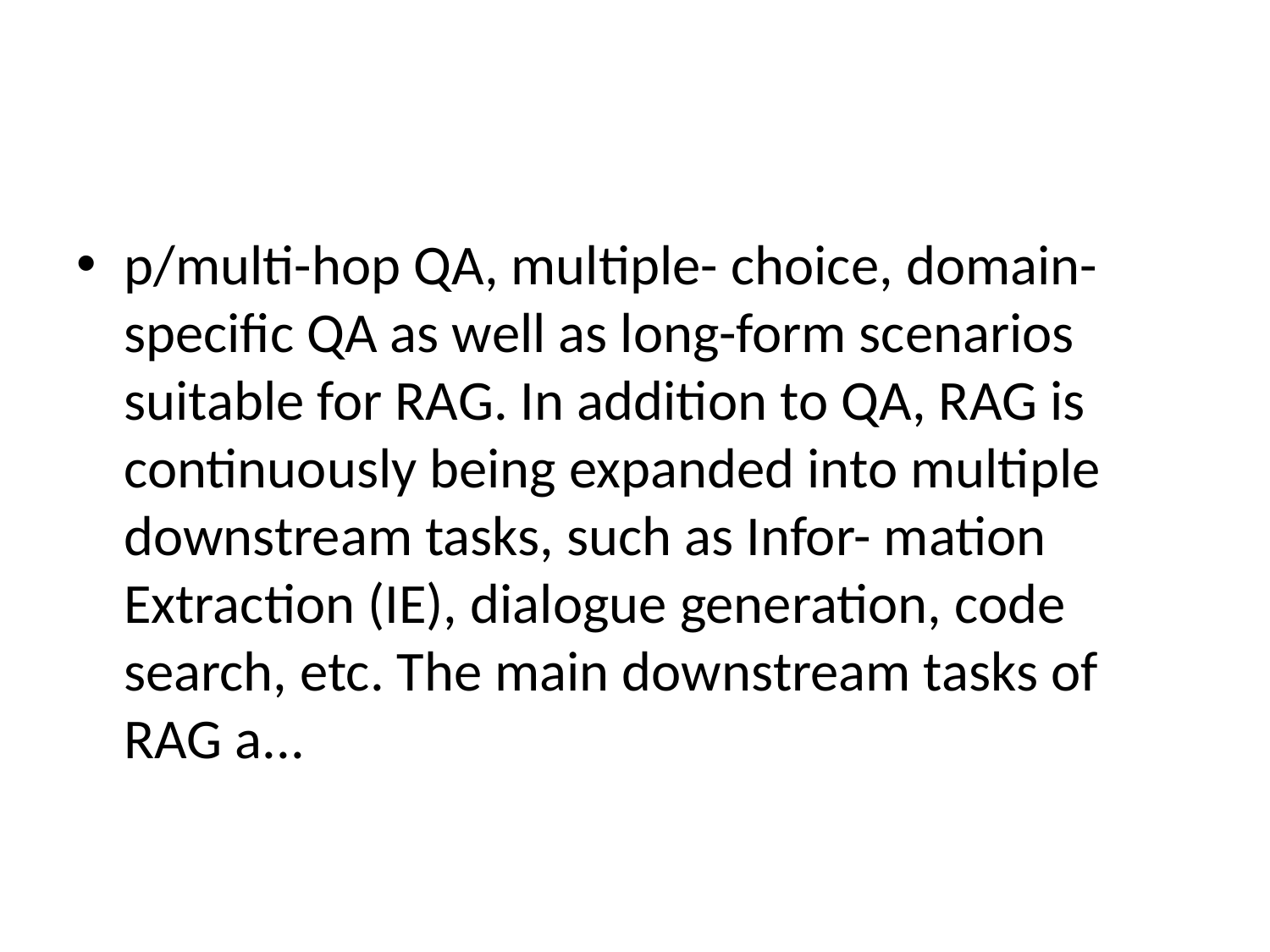

#
p/multi-hop QA, multiple- choice, domain-specific QA as well as long-form scenarios suitable for RAG. In addition to QA, RAG is continuously being expanded into multiple downstream tasks, such as Infor- mation Extraction (IE), dialogue generation, code search, etc. The main downstream tasks of RAG a...